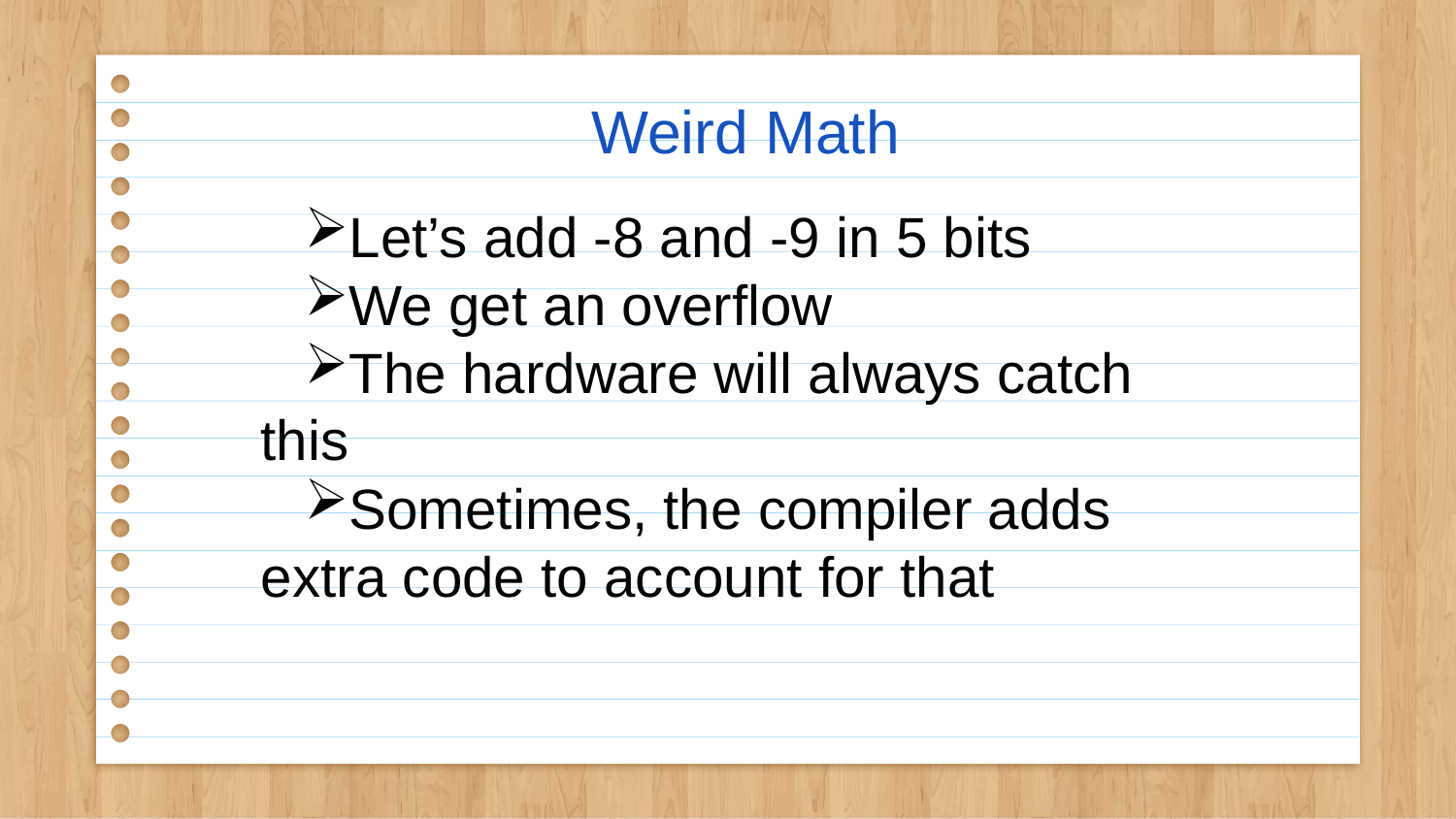

# Weird Math
Let’s add -8 and -9 in 5 bits
We get an overflow
The hardware will always catch this
Sometimes, the compiler adds extra code to account for that